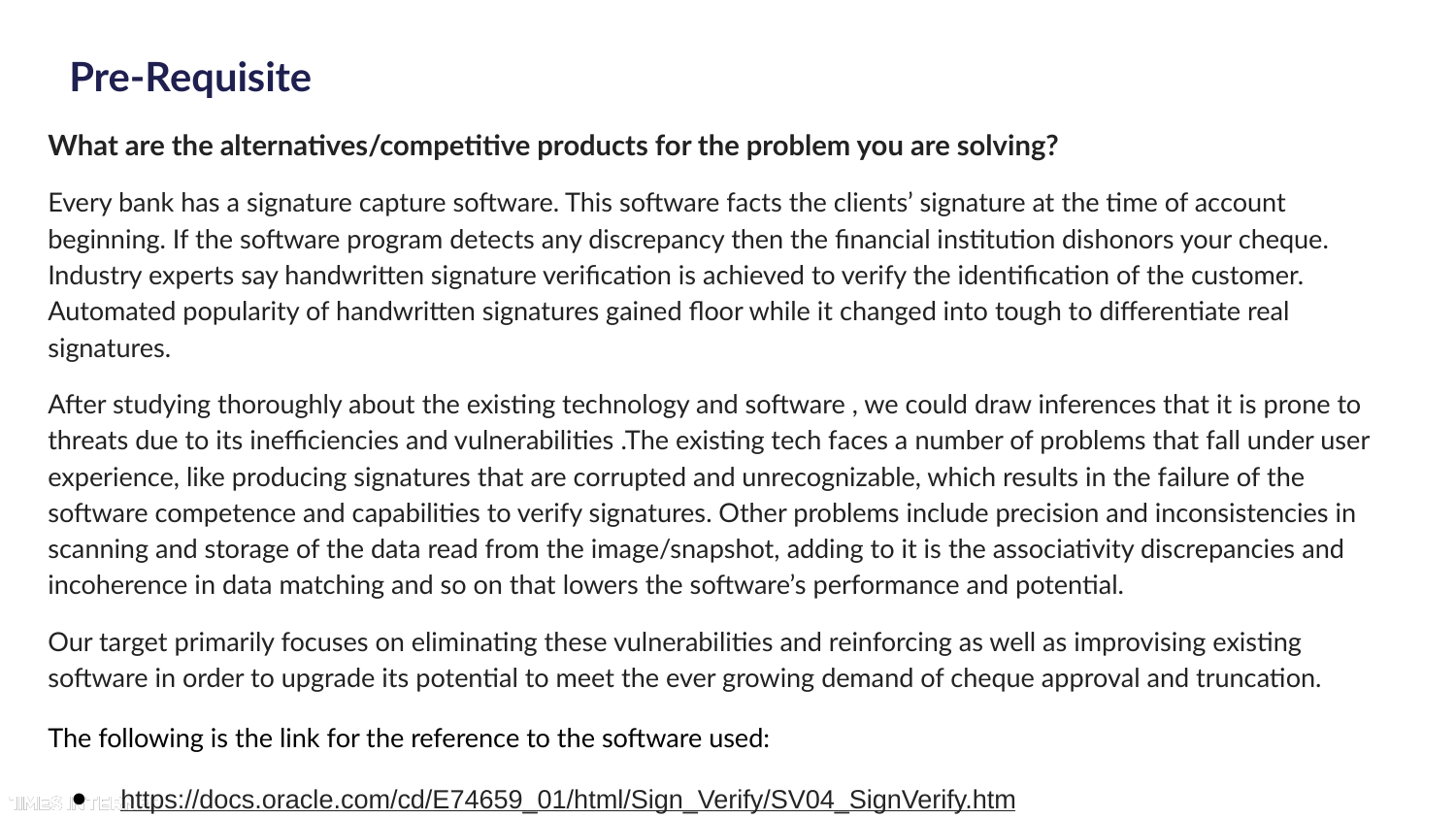

# Pre-Requisite
What are the alternatives/competitive products for the problem you are solving?
Every bank has a signature capture software. This software facts the clients’ signature at the time of account beginning. If the software program detects any discrepancy then the financial institution dishonors your cheque. Industry experts say handwritten signature verification is achieved to verify the identification of the customer. Automated popularity of handwritten signatures gained floor while it changed into tough to differentiate real signatures.
After studying thoroughly about the existing technology and software , we could draw inferences that it is prone to threats due to its inefficiencies and vulnerabilities .The existing tech faces a number of problems that fall under user experience, like producing signatures that are corrupted and unrecognizable, which results in the failure of the software competence and capabilities to verify signatures. Other problems include precision and inconsistencies in scanning and storage of the data read from the image/snapshot, adding to it is the associativity discrepancies and incoherence in data matching and so on that lowers the software’s performance and potential.
Our target primarily focuses on eliminating these vulnerabilities and reinforcing as well as improvising existing software in order to upgrade its potential to meet the ever growing demand of cheque approval and truncation.
The following is the link for the reference to the software used:
https://docs.oracle.com/cd/E74659_01/html/Sign_Verify/SV04_SignVerify.htm